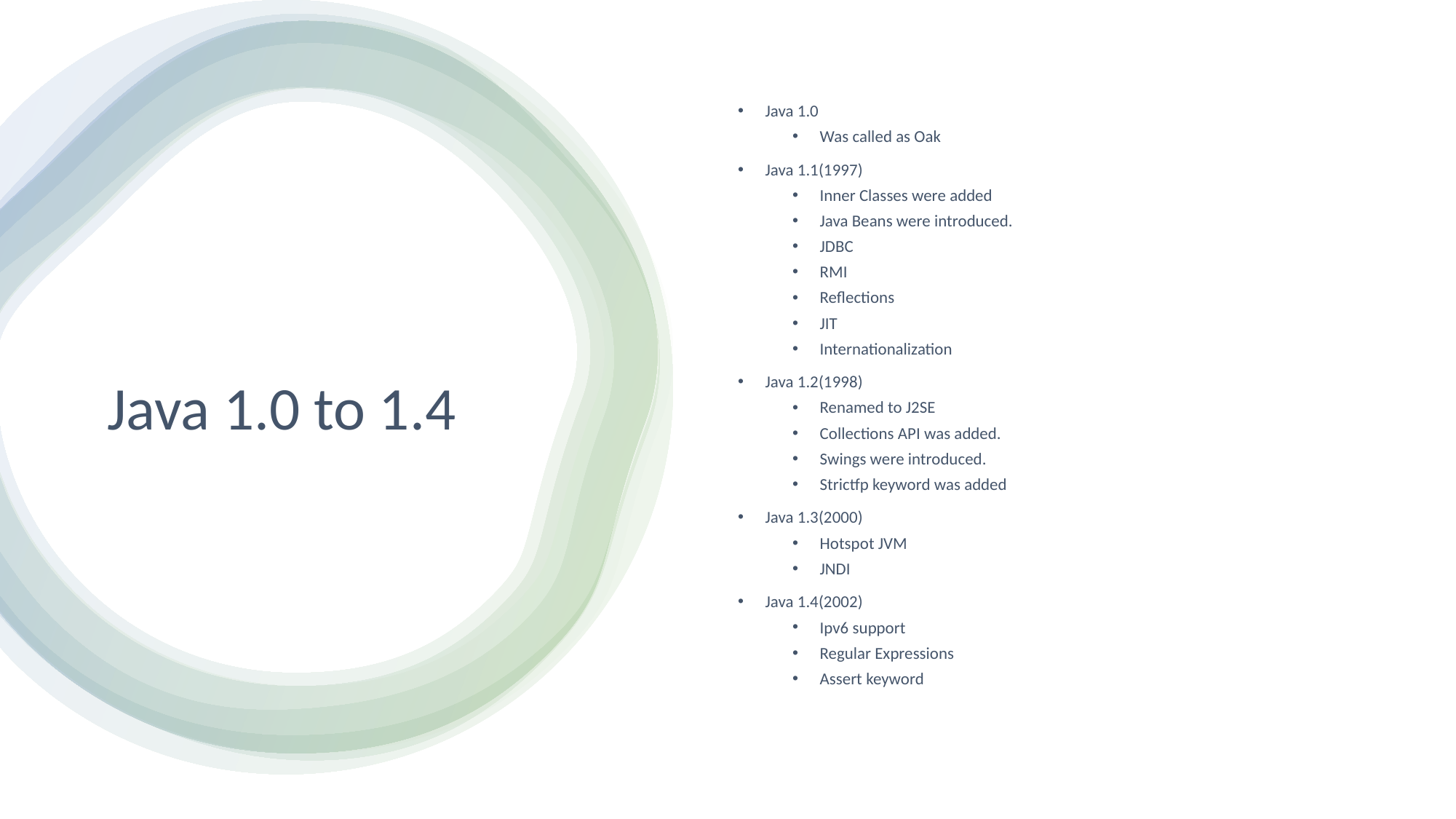

Java 1.0
Was called as Oak
Java 1.1(1997)
Inner Classes were added
Java Beans were introduced.
JDBC
RMI
Reflections
JIT
Internationalization
Java 1.2(1998)
Renamed to J2SE
Collections API was added.
Swings were introduced.
Strictfp keyword was added
Java 1.3(2000)
Hotspot JVM
JNDI
Java 1.4(2002)
Ipv6 support
Regular Expressions
Assert keyword

# Java 1.0 to 1.4